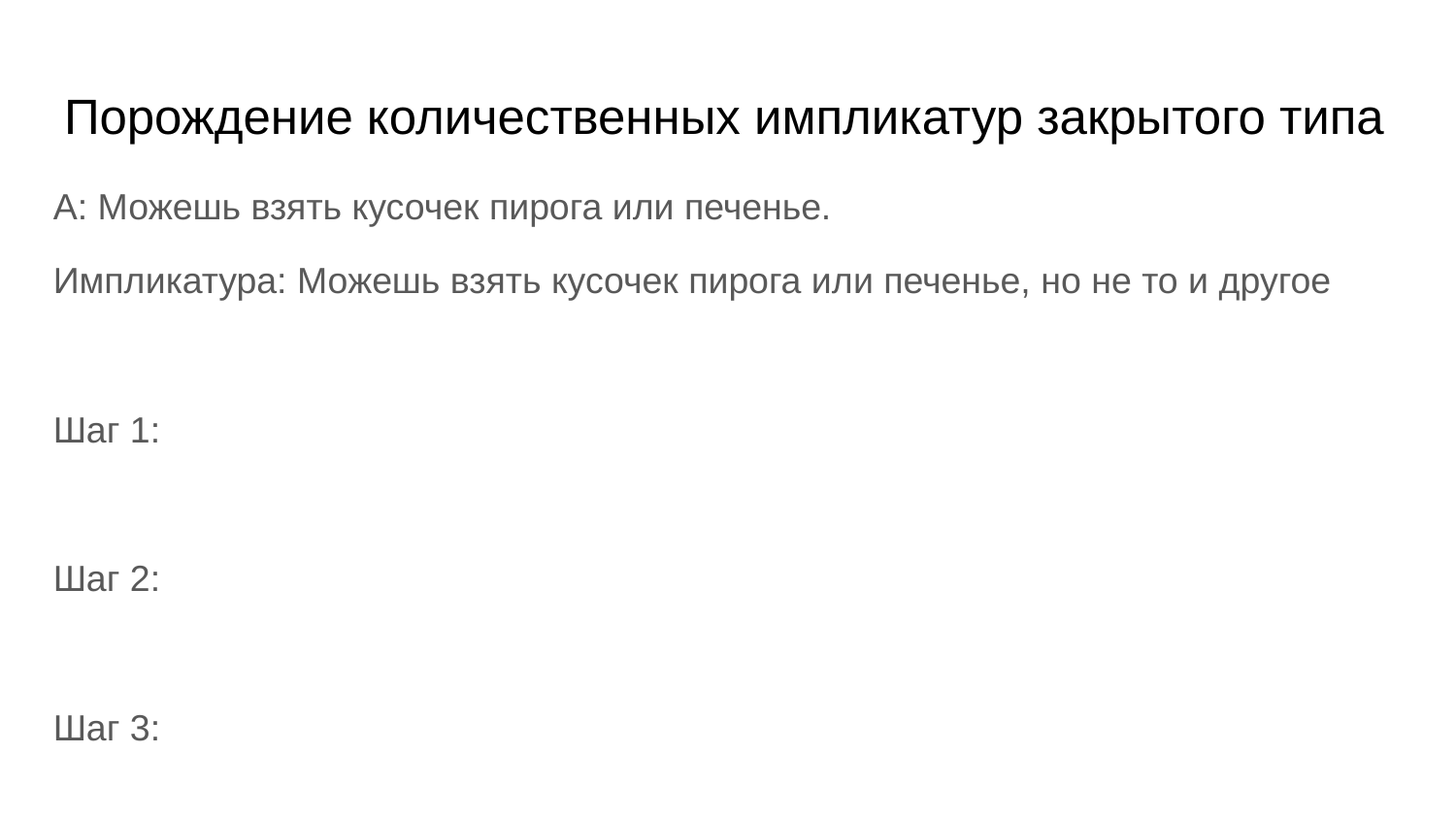

# Порождение количественных импликатур закрытого типа

A: Можешь взять кусочек пирога или печенье.
Импликатура: Можешь взять кусочек пирога или печенье, но не то и другое

Шаг 1:

Шаг 2:

Шаг 3: